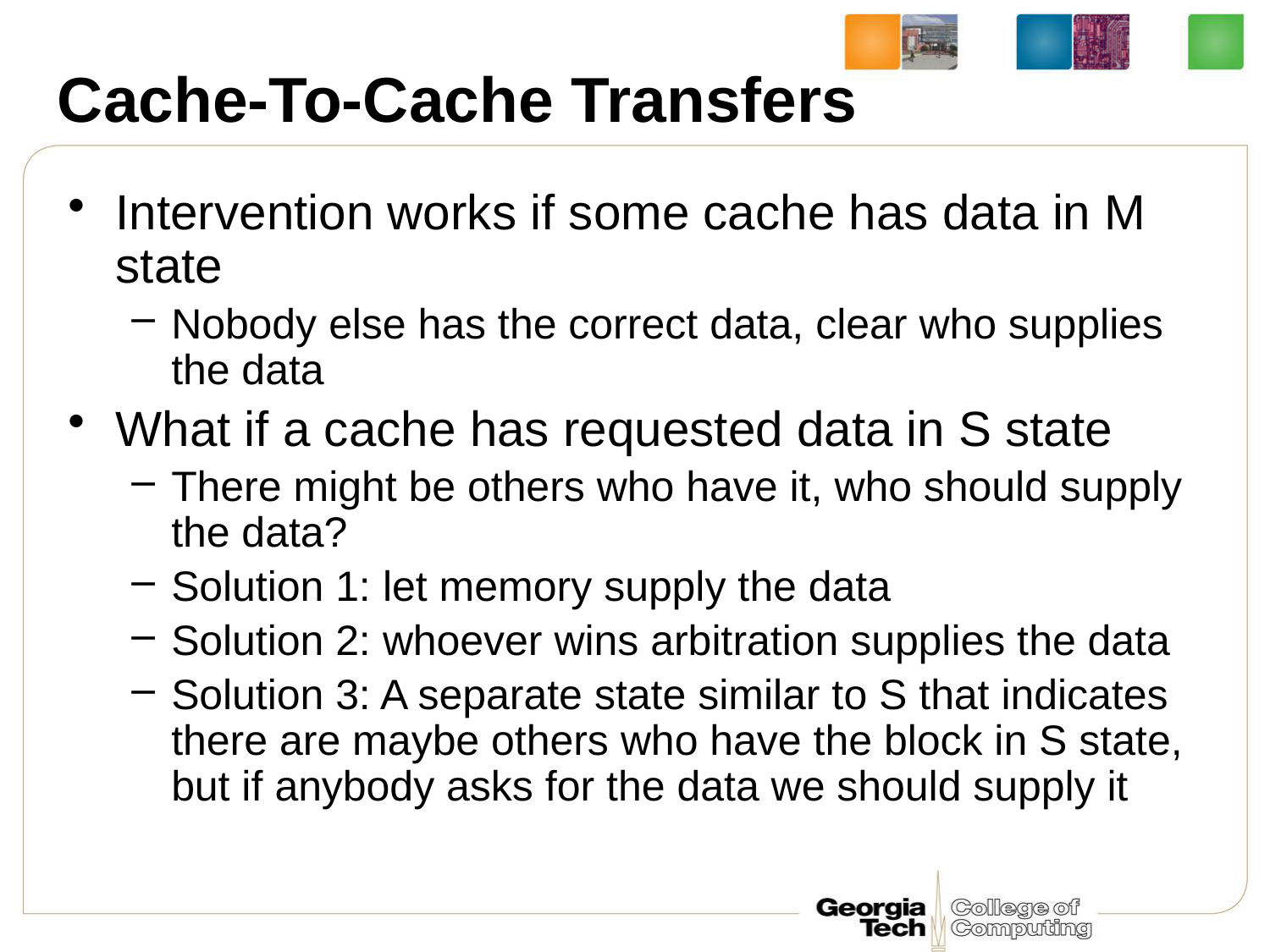

# Cache-To-Cache Transfers
Intervention works if some cache has data in M state
Nobody else has the correct data, clear who supplies the data
What if a cache has requested data in S state
There might be others who have it, who should supply the data?
Solution 1: let memory supply the data
Solution 2: whoever wins arbitration supplies the data
Solution 3: A separate state similar to S that indicates there are maybe others who have the block in S state, but if anybody asks for the data we should supply it